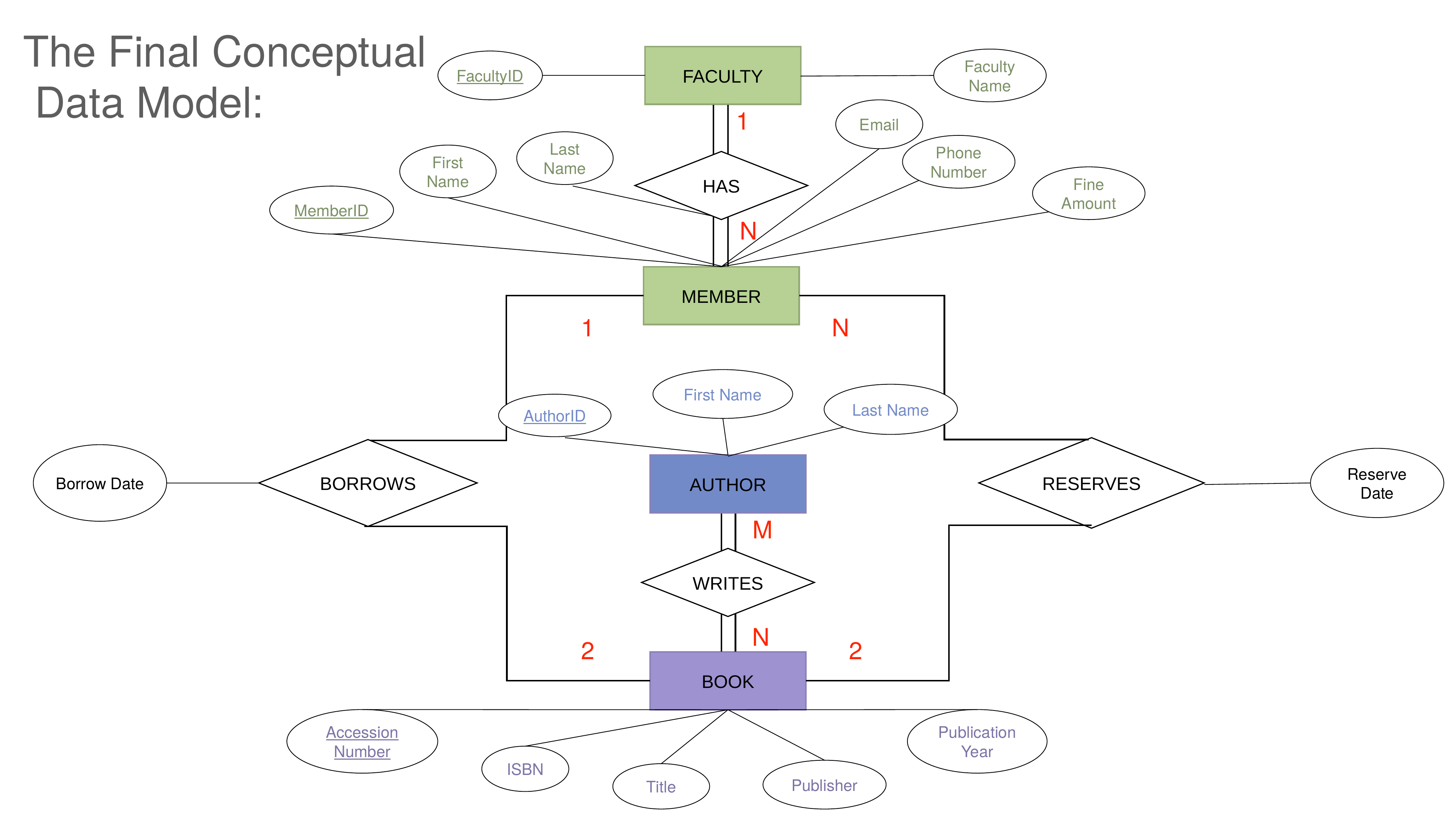

The Final Conceptual
 Data Model:
FACULTY
Faculty Name
FacultyID
Email
1

Last Name
Phone Number
First Name
HAS
Fine Amount
MemberID
N

MEMBER
1
N
First Name
Last Name
AuthorID
RESERVES
BORROWS
Borrow Date
Reserve Date
AUTHOR
M

WRITES

N
2
2
BOOK
Accession Number
Publication Year
ISBN
Publisher
Title